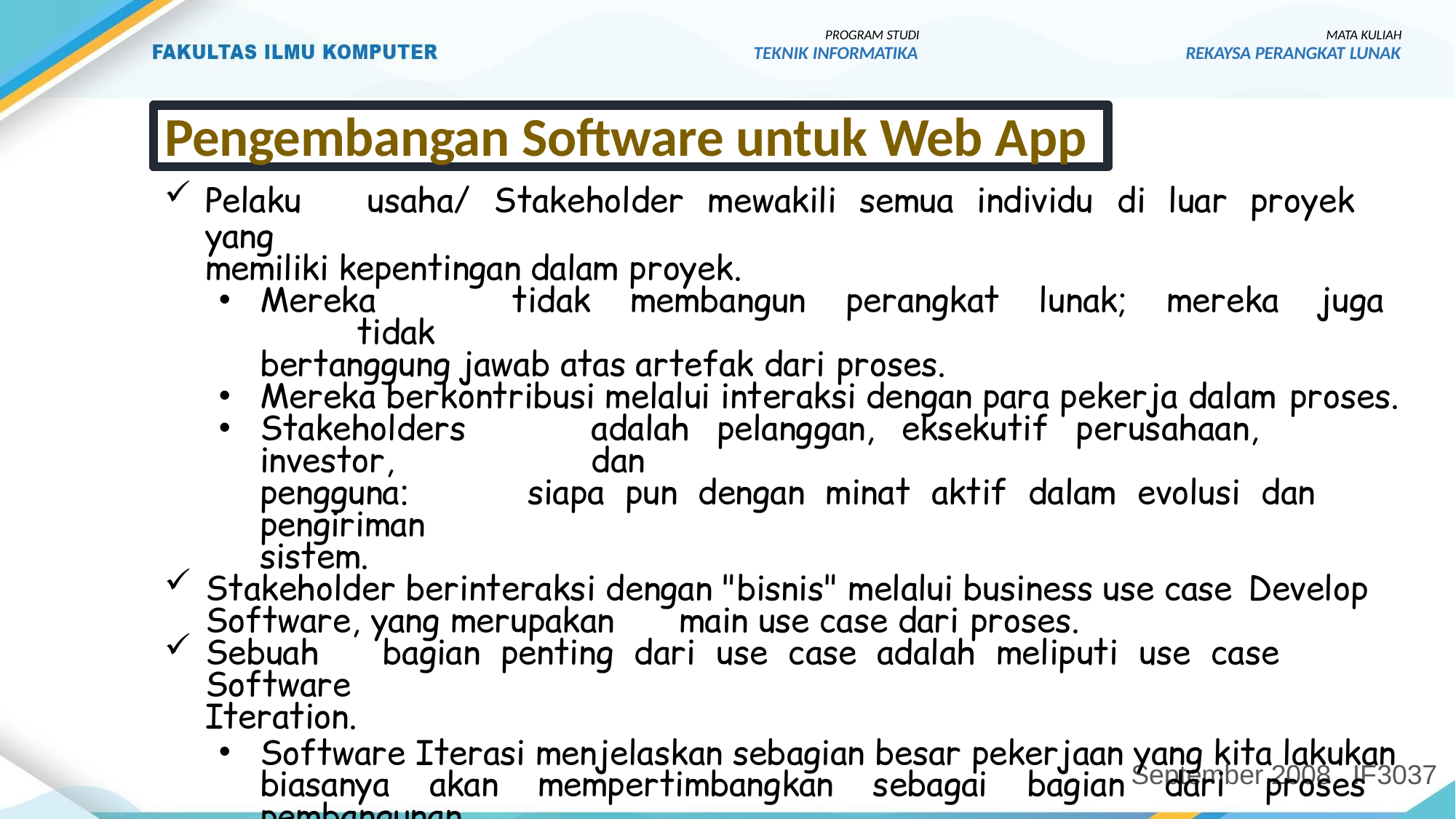

PROGRAM STUDI
TEKNIK INFORMATIKA
MATA KULIAH
REKAYSA PERANGKAT LUNAK
Pengembangan Software untuk Web App
Pelaku	usaha/	Stakeholder	mewakili	semua	individu	di	luar	proyek	yang
memiliki kepentingan dalam proyek.
Mereka	tidak	membangun	perangkat	lunak;	mereka	juga	tidak
bertanggung jawab atas artefak dari proses.
Mereka berkontribusi melalui interaksi dengan para pekerja dalam proses.
Stakeholders	adalah	pelanggan,	eksekutif	perusahaan,	investor,	dan
pengguna:	siapa	pun	dengan	minat	aktif	dalam	evolusi	dan	pengiriman
sistem.
Stakeholder berinteraksi dengan "bisnis" melalui business use case Develop
Software, yang merupakan	main use case dari proses.
Sebuah	bagian	penting	dari	use	case	adalah	meliputi	use	case	Software
Iteration.
Software Iterasi menjelaskan sebagian besar pekerjaan yang kita lakukan  biasanya akan mempertimbangkan sebagai bagian dari proses  pembangunan.
September 2008
IF3037